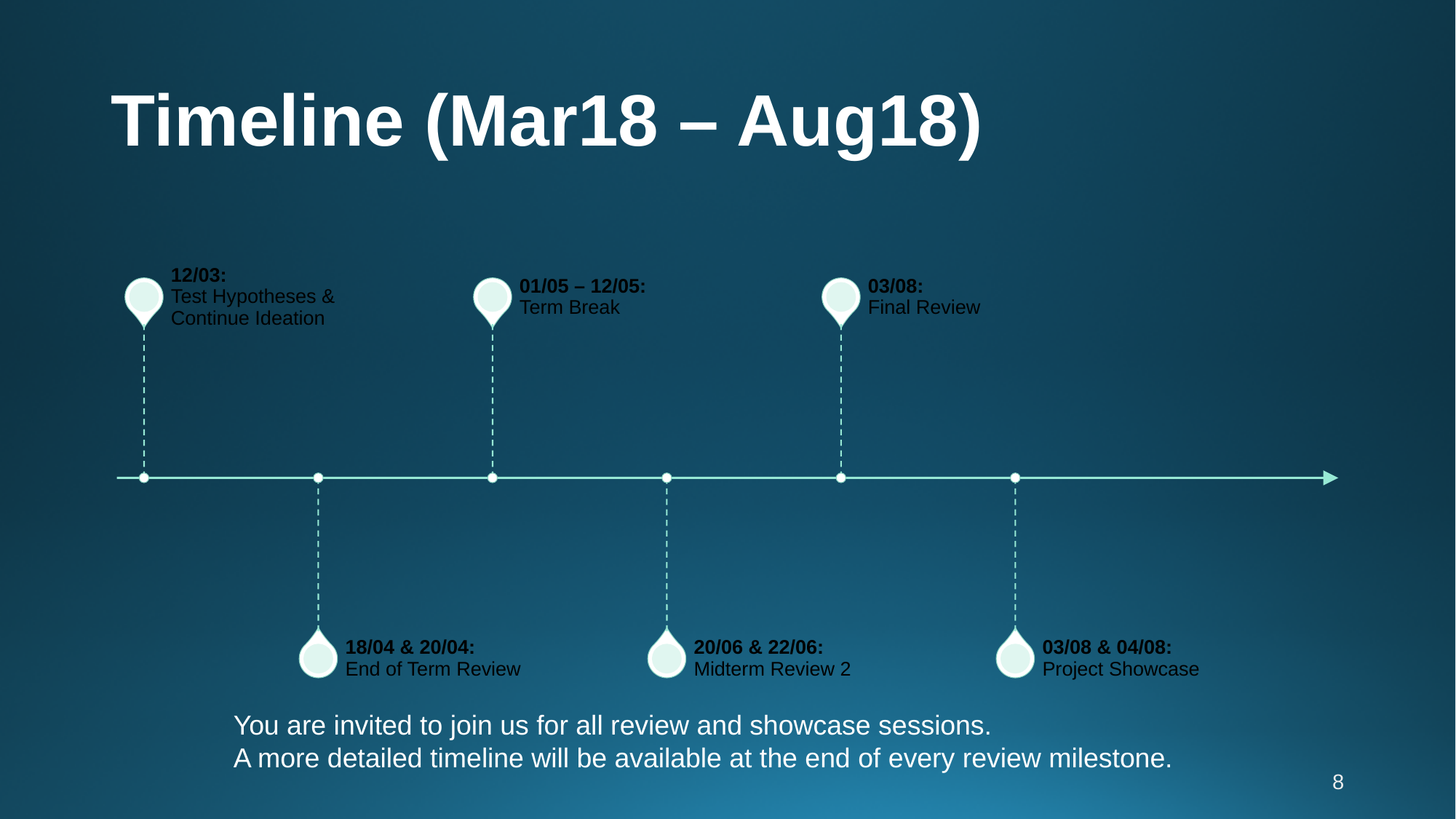

# Timeline (Mar18 – Aug18)
12/03:
Test Hypotheses &
Continue Ideation
18/04 & 20/04:
End of Term Review
01/05 – 12/05:
Term Break
20/06 & 22/06:
Midterm Review 2
03/08:
Final Review
03/08 & 04/08:
Project Showcase
You are invited to join us for all review and showcase sessions.
A more detailed timeline will be available at the end of every review milestone.
8